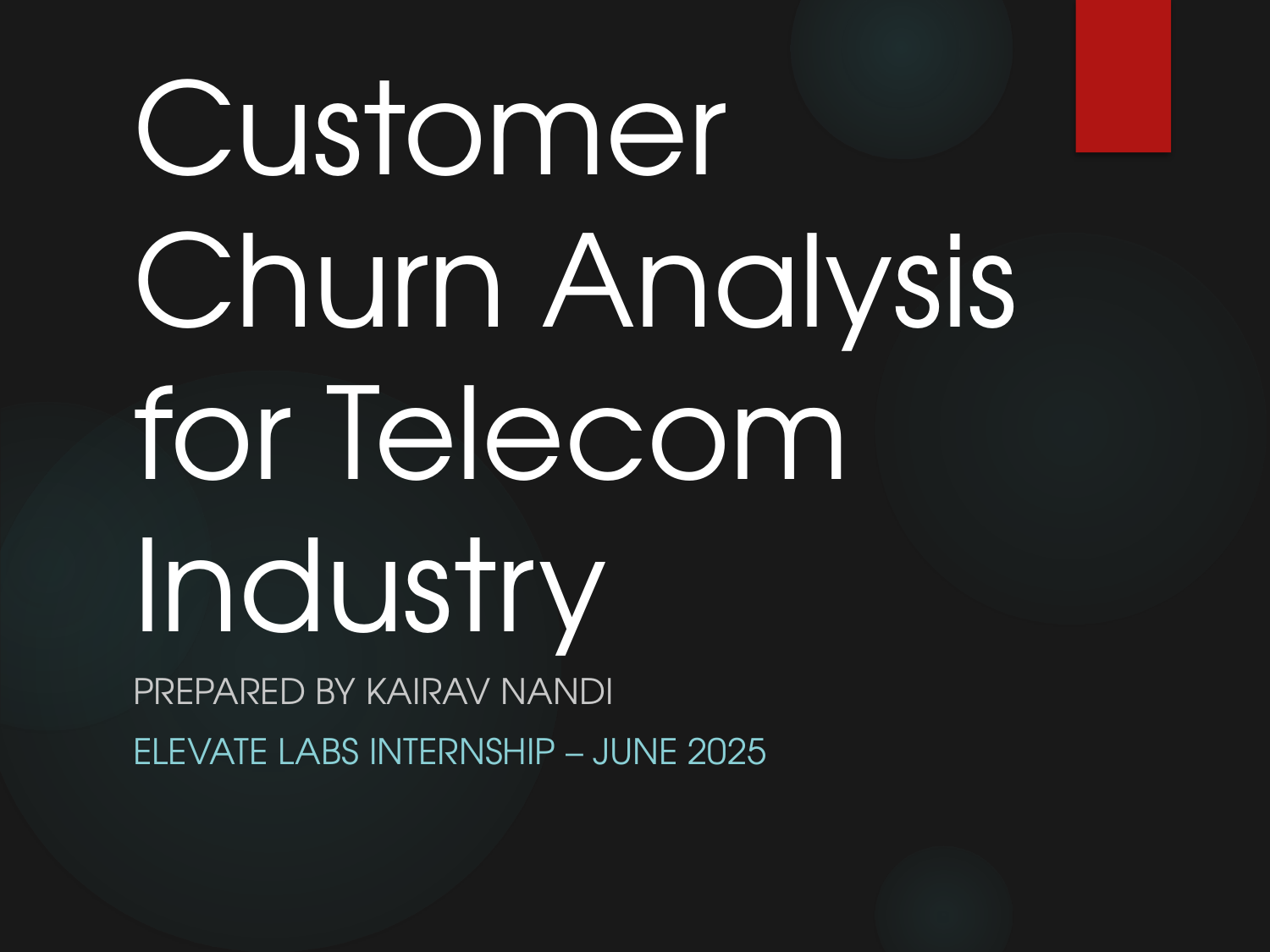

# Customer Churn Analysis for Telecom Industry
Prepared by KaiRAV NANDI
ELEVATE LABS Internship – June 2025